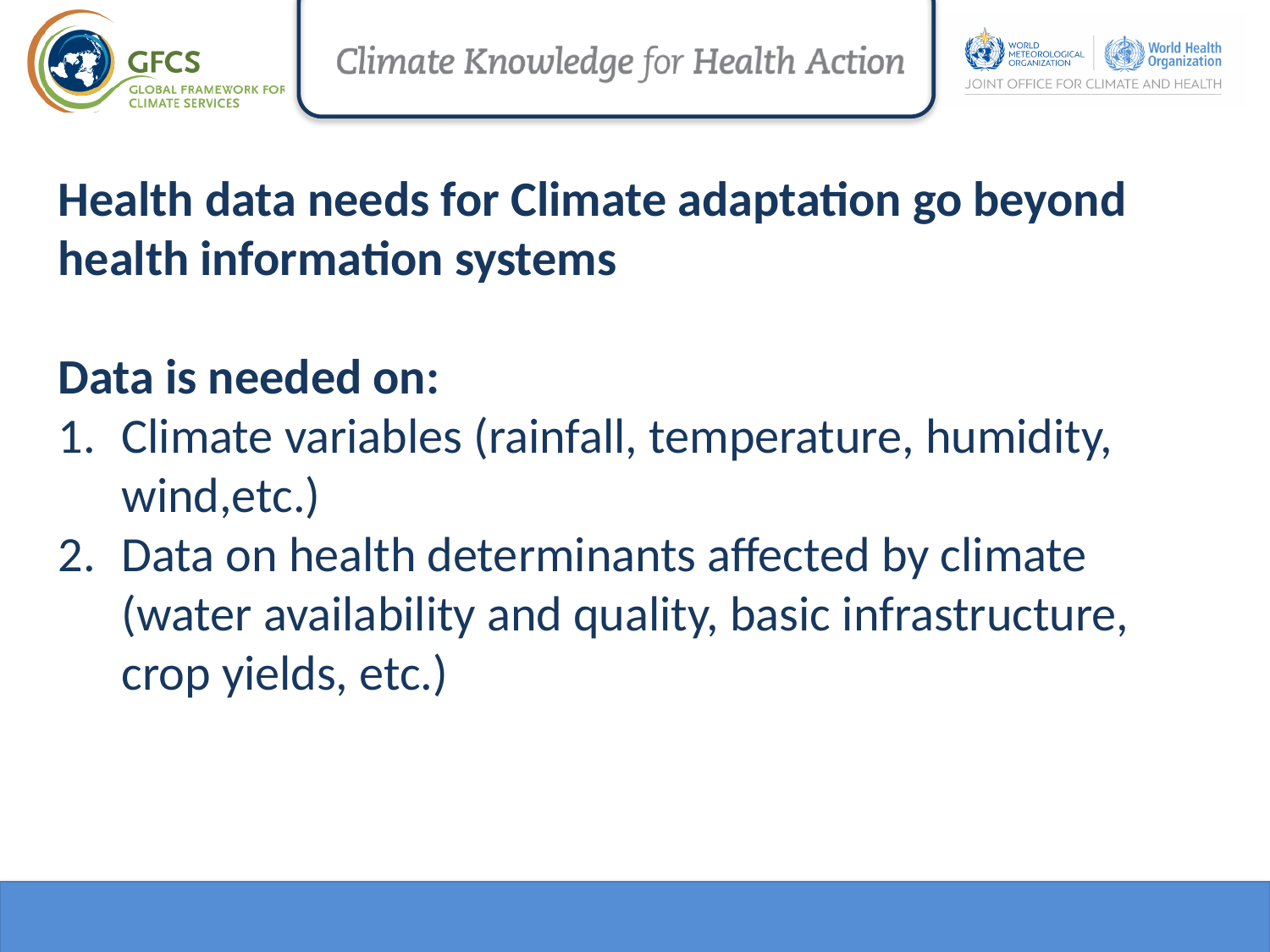

Health data needs for Climate adaptation go beyond health information systems

Data is needed on:
Climate variables (rainfall, temperature, humidity, wind,etc.)
Data on health determinants affected by climate (water availability and quality, basic infrastructure, crop yields, etc.)